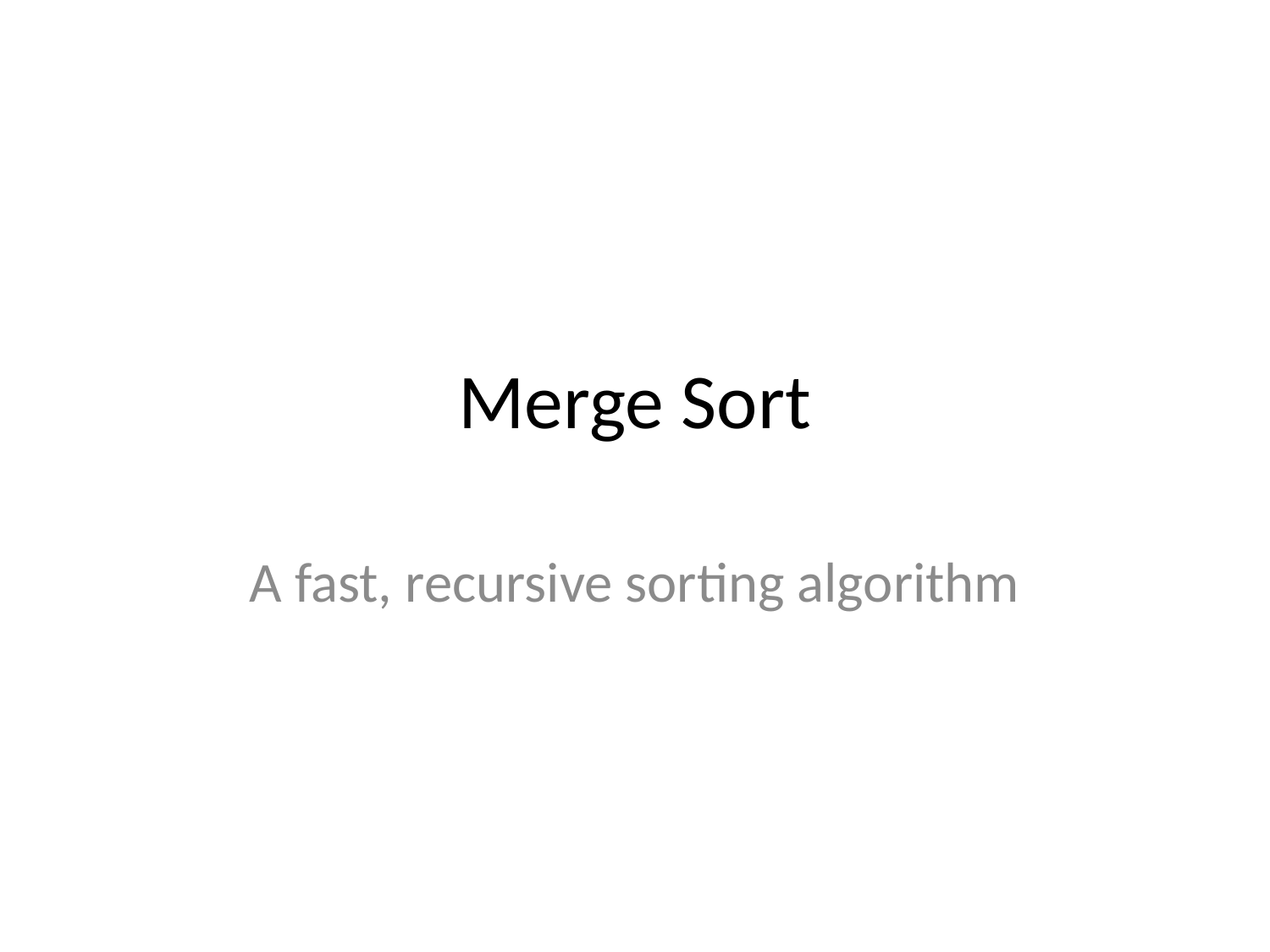

# Merge Sort
A fast, recursive sorting algorithm